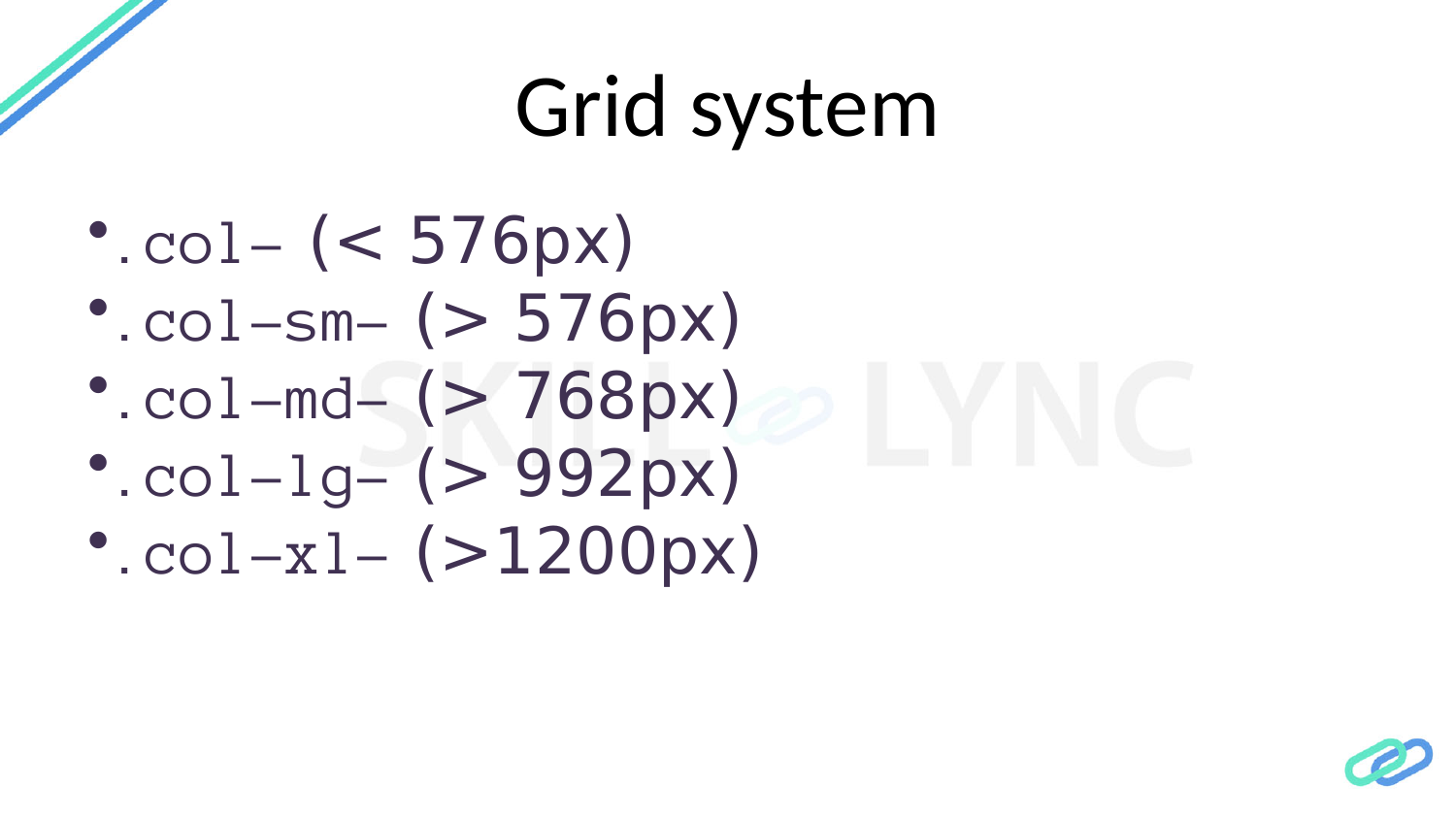

# Grid system
.col- (< 576px)
.col-sm- (> 576px)
.col-md- (> 768px)
.col-lg- (> 992px)
.col-xl- (>1200px)